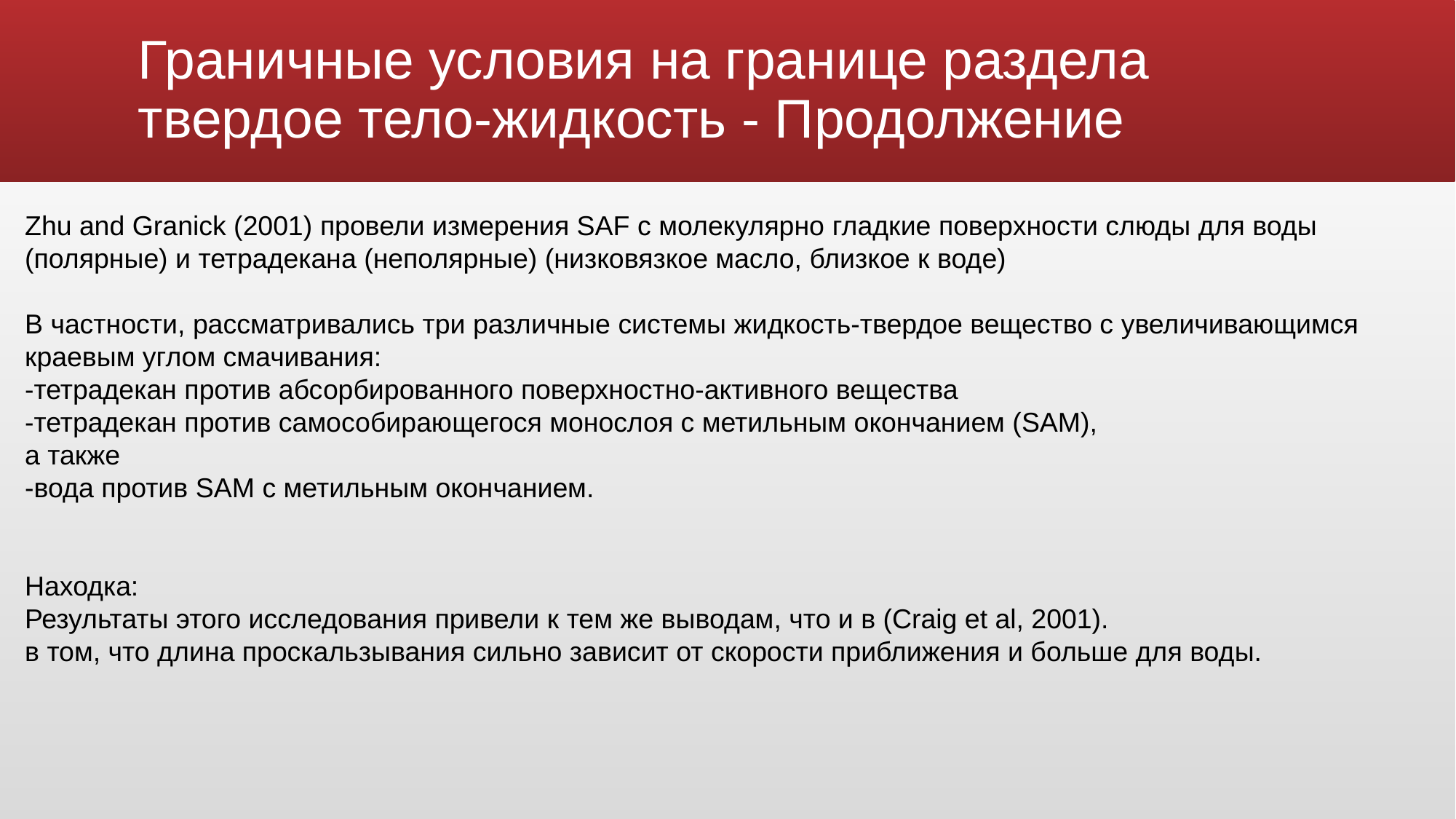

# Граничные условия на границе раздела твердое тело-жидкость - Продолжение
Zhu and Granick (2001) провели измерения SAF с молекулярно гладкие поверхности слюды для воды (полярные) и тетрадекана (неполярные) (низковязкое масло, близкое к воде)

В частности, рассматривались три различные системы жидкость-твердое вещество с увеличивающимся
краевым углом смачивания:
-тетрадекан против абсорбированного поверхностно-активного вещества
-тетрадекан против самособирающегося монослоя с метильным окончанием (SAM),
а также
-вода против SAM с метильным окончанием.

Находка:
Результаты этого исследования привели к тем же выводам, что и в (Craig et al, 2001).
в том, что длина проскальзывания сильно зависит от скорости приближения и больше для воды.